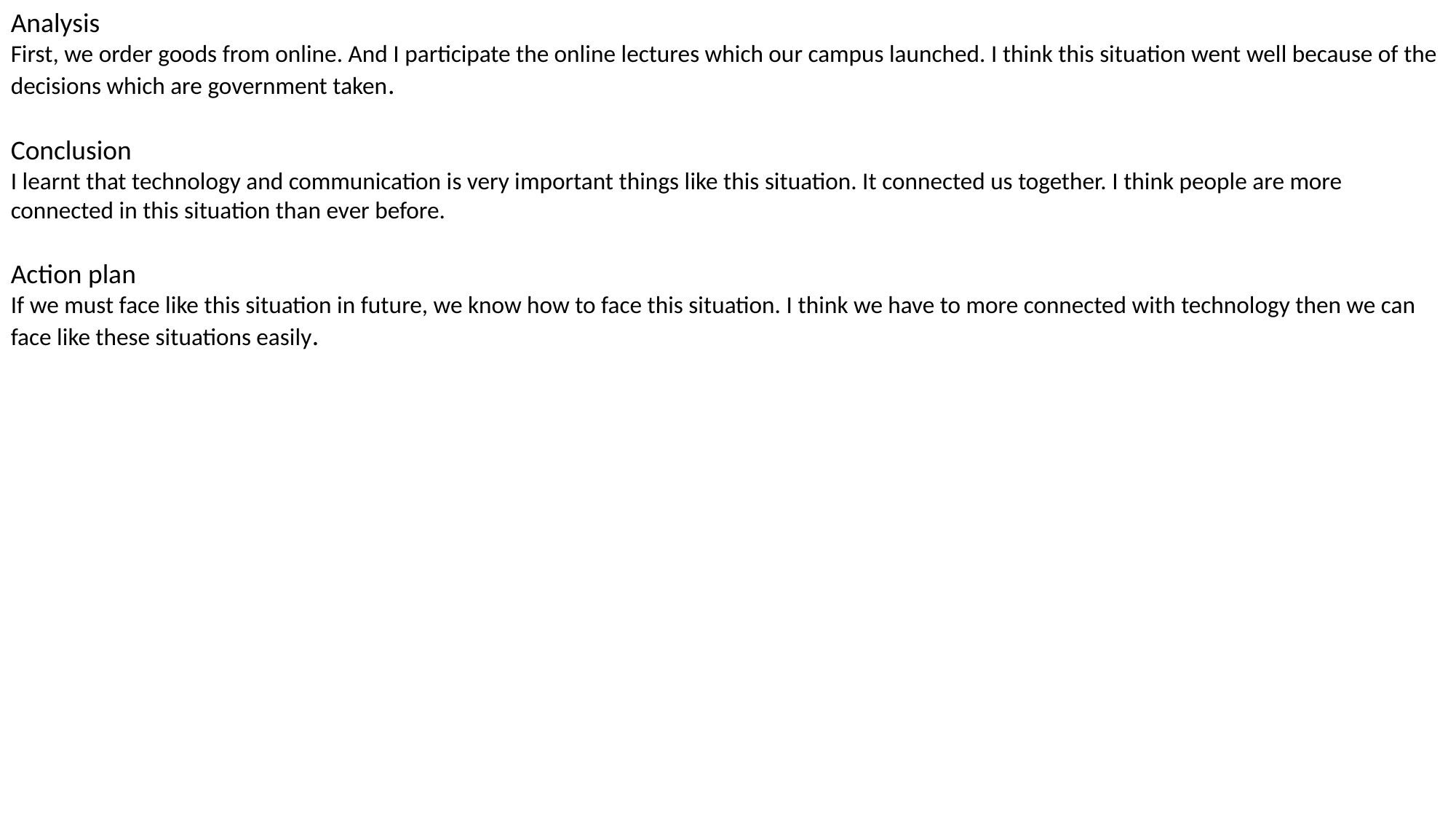

Analysis
First, we order goods from online. And I participate the online lectures which our campus launched. I think this situation went well because of the decisions which are government taken.

Conclusion
I learnt that technology and communication is very important things like this situation. It connected us together. I think people are more connected in this situation than ever before.

Action plan
If we must face like this situation in future, we know how to face this situation. I think we have to more connected with technology then we can face like these situations easily.